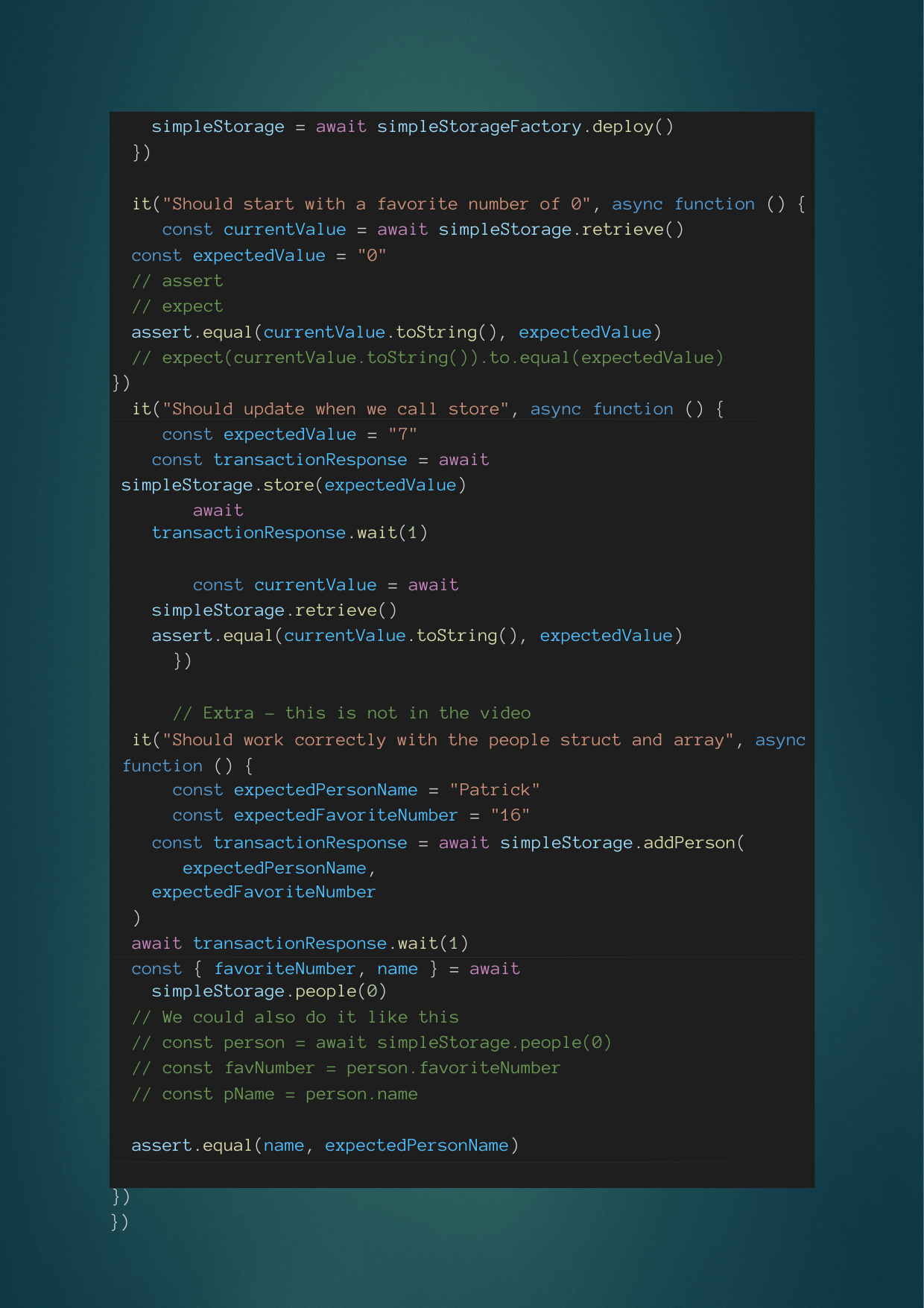

simpleStorage = await simpleStorageFactory.deploy()
})

it("Should start with a favorite number of 0", async function () {  const currentValue = await simpleStorage.retrieve()
const expectedValue = "0"
// assert
// expect
assert.equal(currentValue.toString(), expectedValue)
// expect(currentValue.toString()).to.equal(expectedValue)
})
it("Should update when we call store", async function () {  const expectedValue = "7"
const transactionResponse = await  simpleStorage.store(expectedValue)
await transactionResponse.wait(1)

const currentValue = await simpleStorage.retrieve()  assert.equal(currentValue.toString(), expectedValue)
})

// Extra - this is not in the video
it("Should work correctly with the people struct and array", async  function () {
const expectedPersonName = "Patrick"
const expectedFavoriteNumber = "16"
const transactionResponse = await simpleStorage.addPerson(  expectedPersonName,
expectedFavoriteNumber
)
await transactionResponse.wait(1)
const { favoriteNumber, name } = await simpleStorage.people(0)
// We could also do it like this
// const person = await simpleStorage.people(0)
// const favNumber = person.favoriteNumber
// const pName = person.name

assert.equal(name, expectedPersonName)  assert.equal(favoriteNumber, expectedFavoriteNumber)
})
})